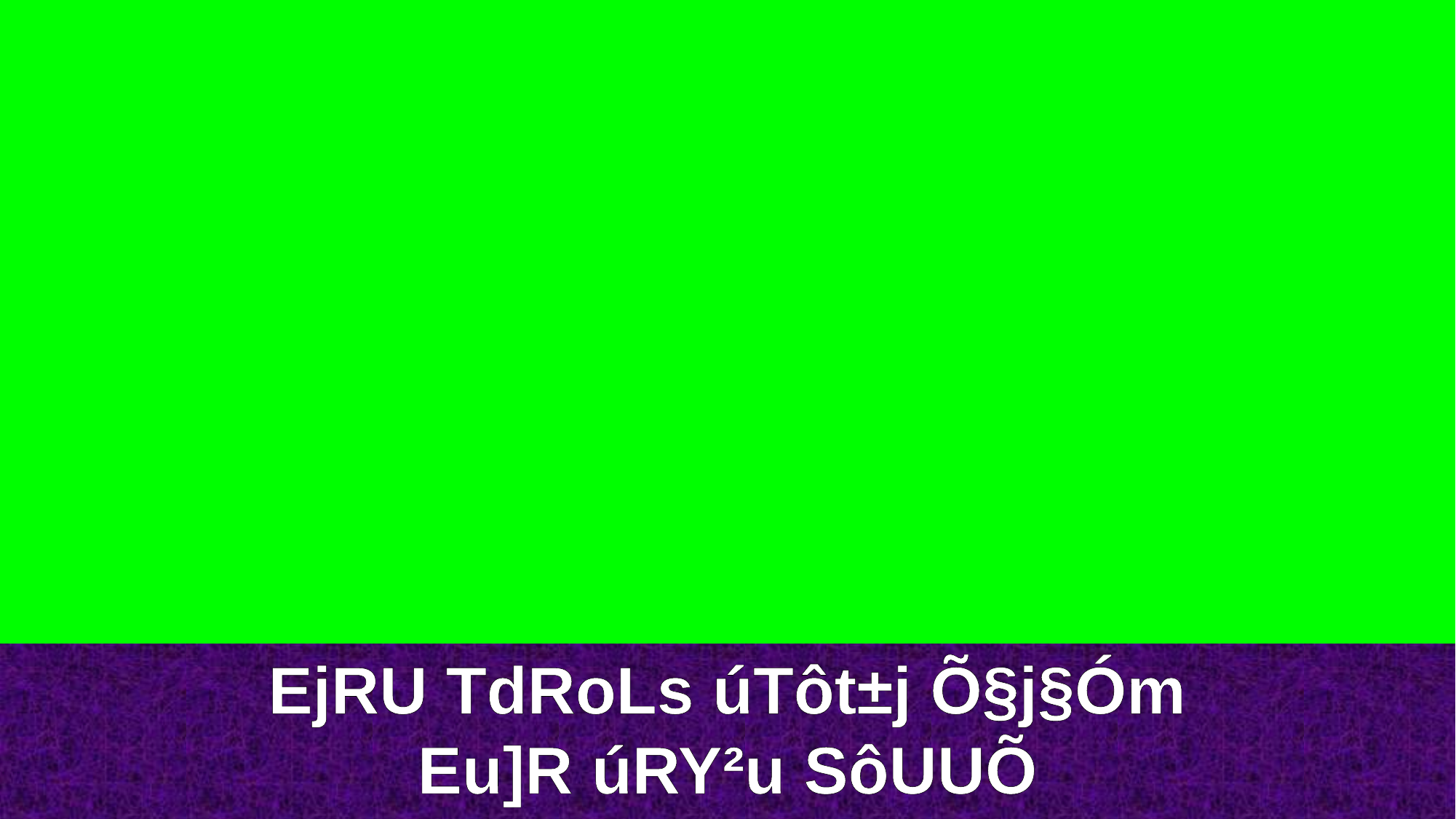

EjRU TdRoLs úTôt±j Õ§j§Óm
Eu]R úRY²u SôUUÕ